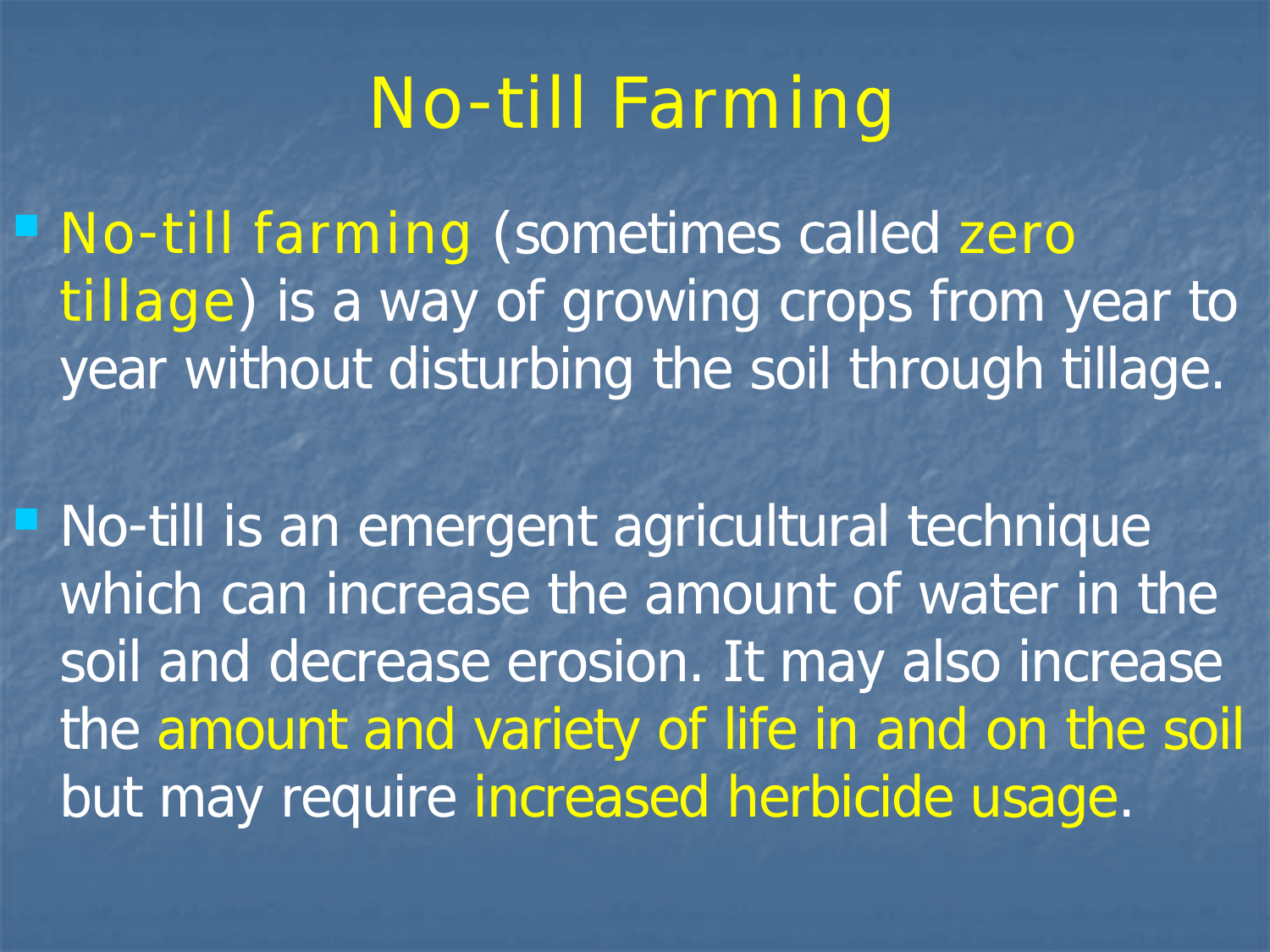

# No-till Farming
No-till farming (sometimes called zero tillage) is a way of growing crops from year to year without disturbing the soil through tillage.

No-till is an emergent agricultural technique which can increase the amount of water in the soil and decrease erosion. It may also increase the amount and variety of life in and on the soil but may require increased herbicide usage.